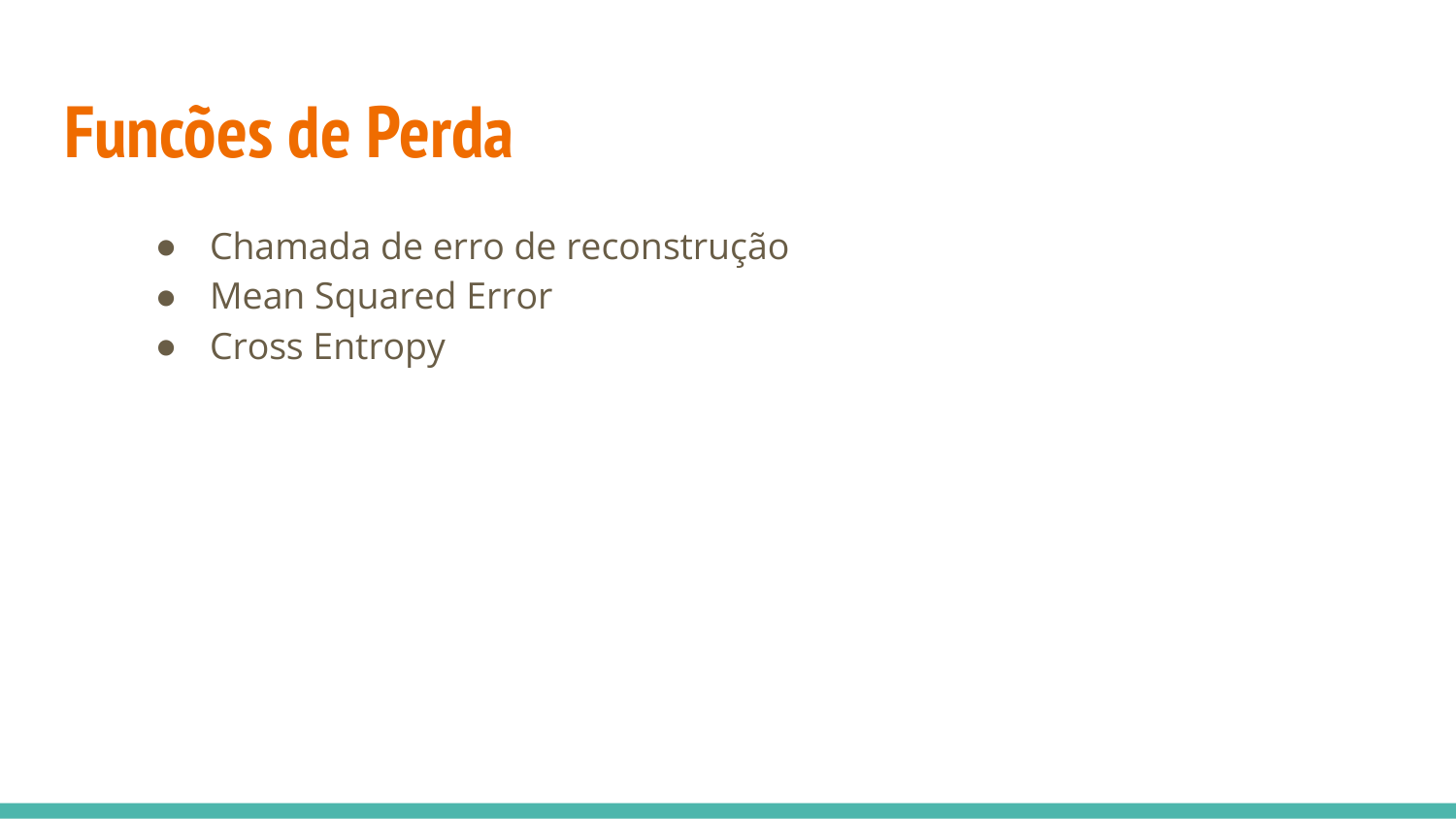

# Funcões de Perda
Chamada de erro de reconstrução
Mean Squared Error
Cross Entropy